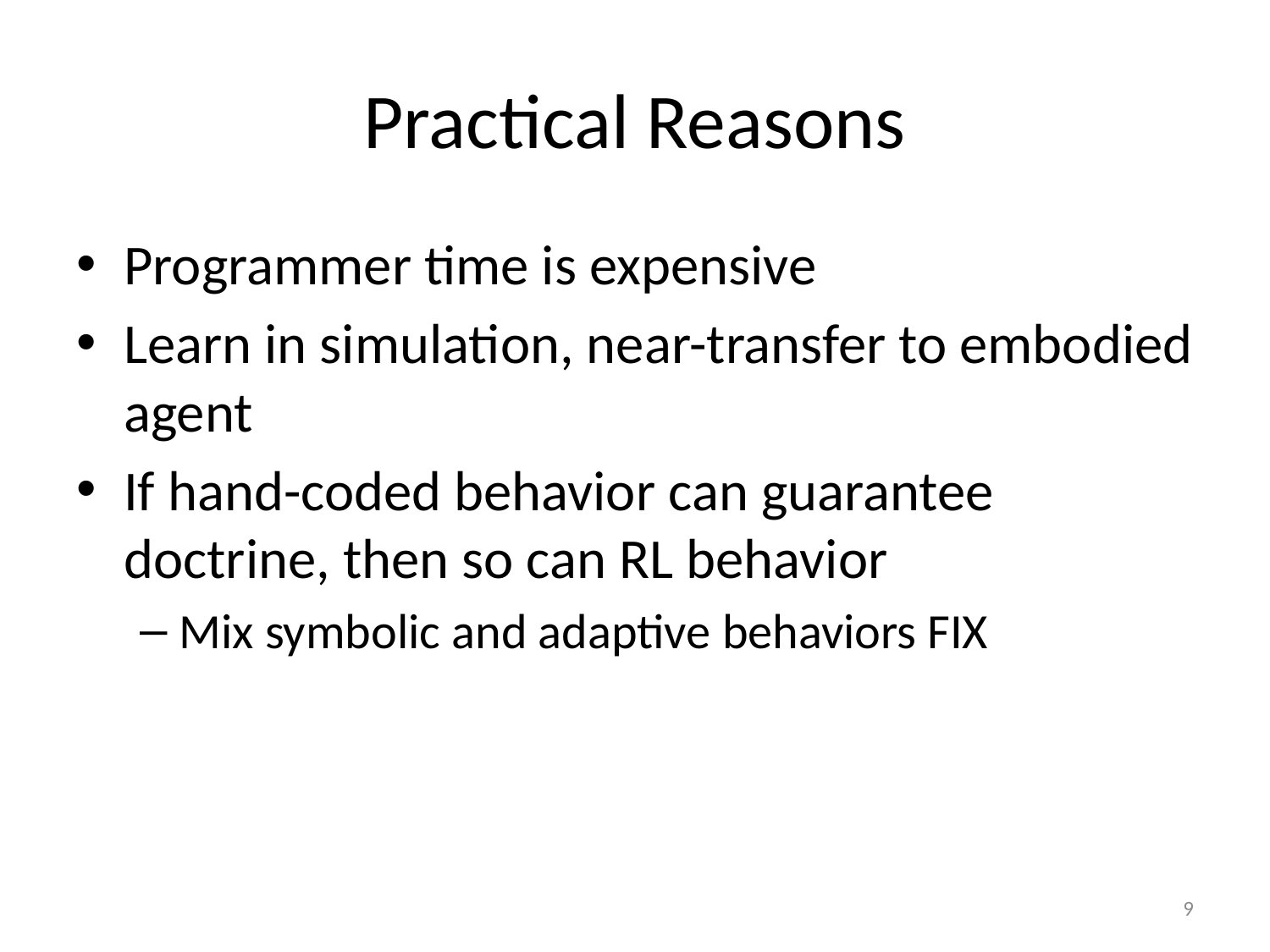

# Practical Reasons
Programmer time is expensive
Learn in simulation, near-transfer to embodied agent
If hand-coded behavior can guarantee doctrine, then so can RL behavior
Mix symbolic and adaptive behaviors FIX

9